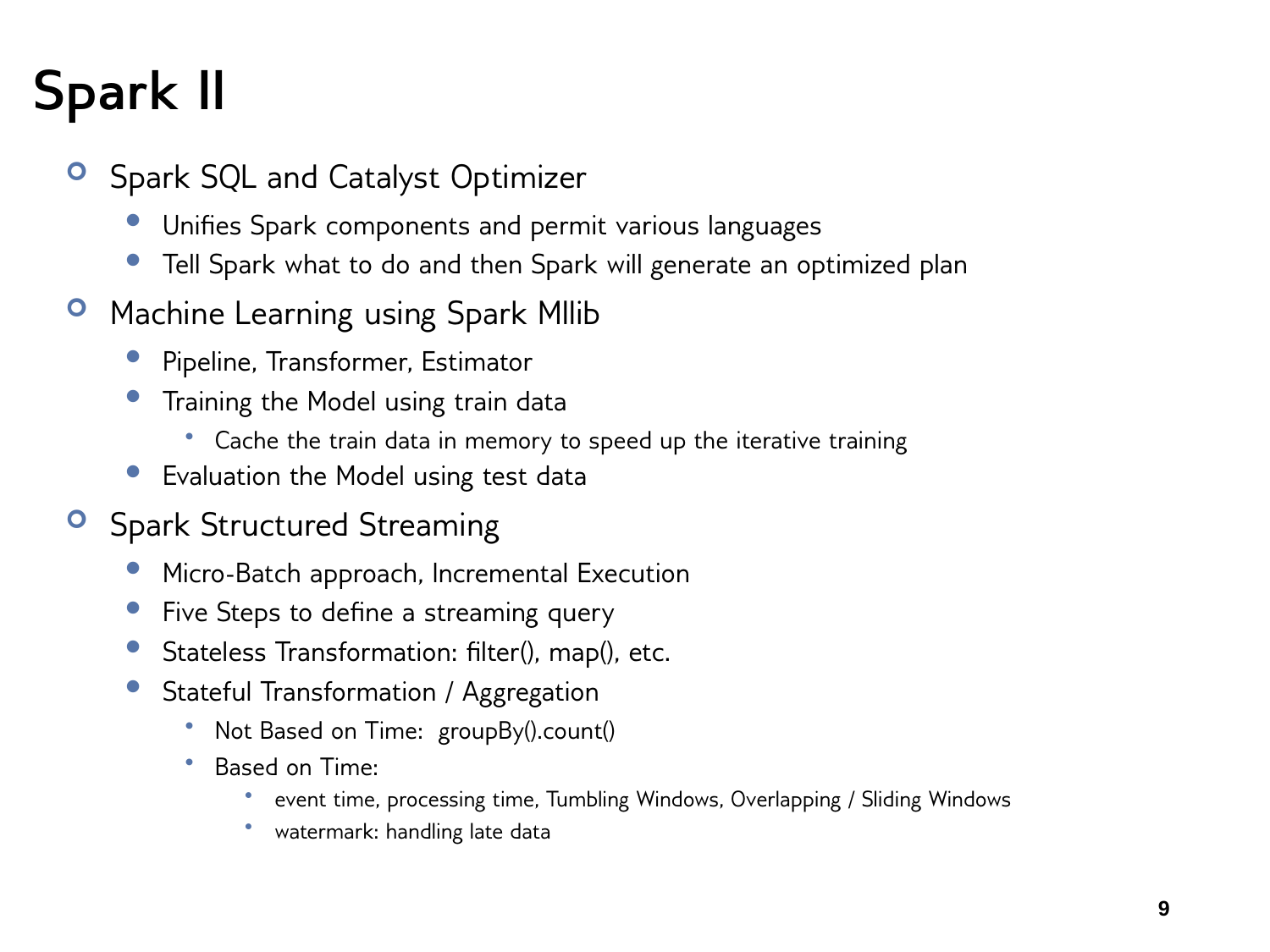

# Spark II
Spark SQL and Catalyst Optimizer
Unifies Spark components and permit various languages
Tell Spark what to do and then Spark will generate an optimized plan
Machine Learning using Spark Mllib
Pipeline, Transformer, Estimator
Training the Model using train data
Cache the train data in memory to speed up the iterative training
Evaluation the Model using test data
Spark Structured Streaming
Micro-Batch approach, Incremental Execution
Five Steps to define a streaming query
Stateless Transformation: filter(), map(), etc.
Stateful Transformation / Aggregation
Not Based on Time:  groupBy().count()
Based on Time:
event time, processing time, Tumbling Windows, Overlapping / Sliding Windows
watermark: handling late data

9